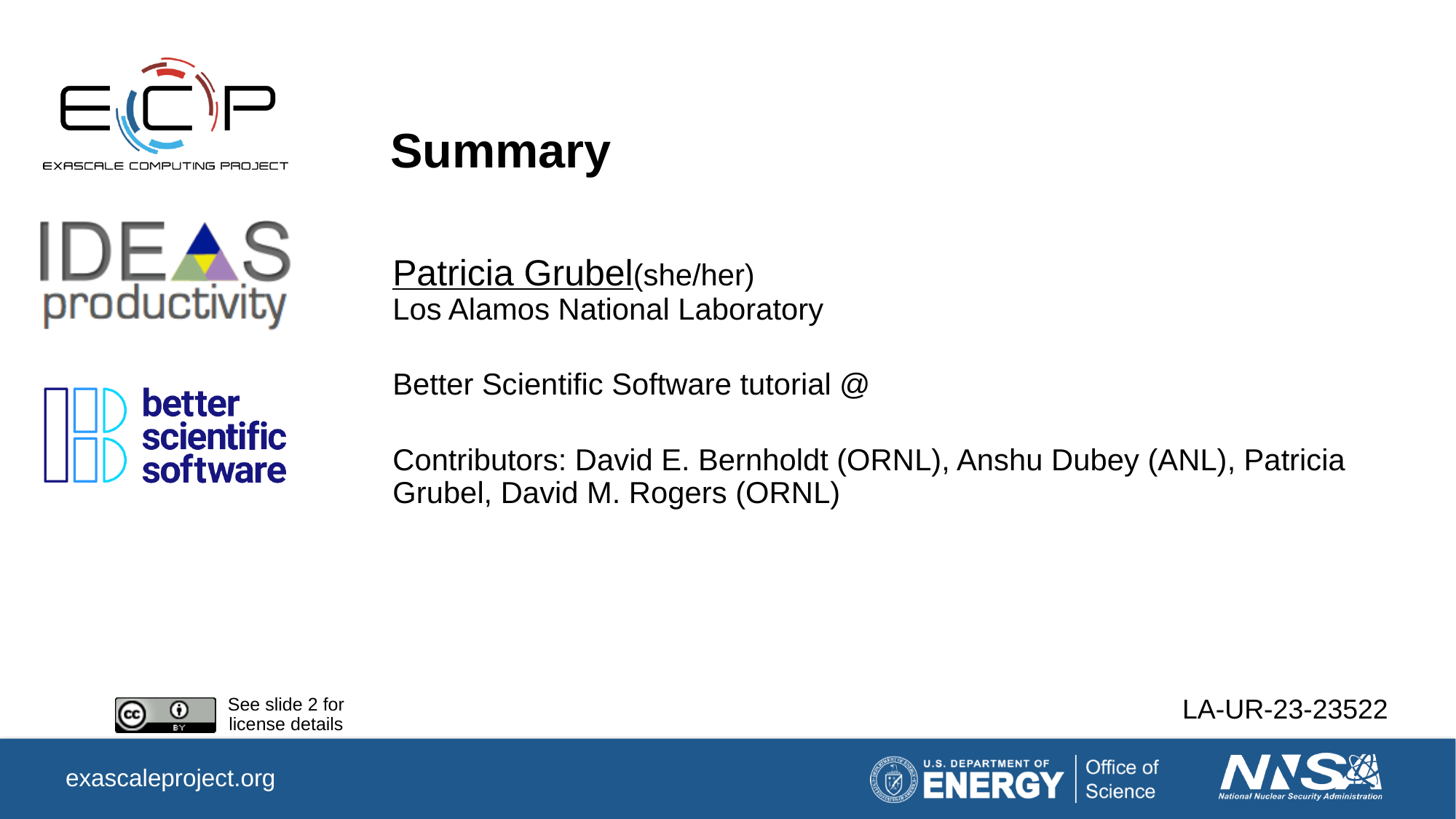

# Summary
Patricia Grubel(she/her)
Los Alamos National Laboratory
Better Scientific Software tutorial @
Contributors: David E. Bernholdt (ORNL), Anshu Dubey (ANL), Patricia Grubel, David M. Rogers (ORNL)
LA-UR-23-23522